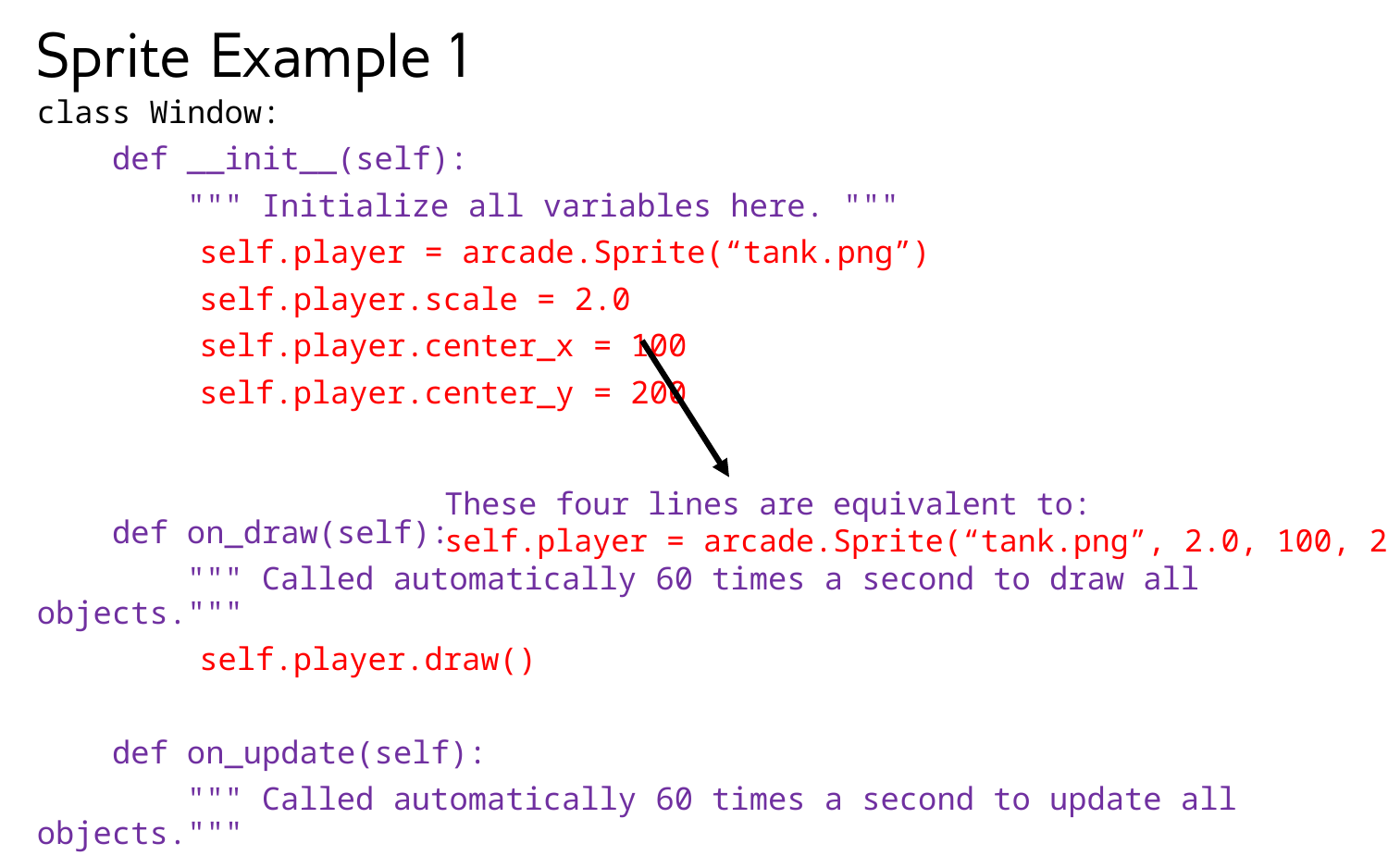

# Sprite Example 1
class Window:
    def __init__(self):
        """ Initialize all variables here. """
	  self.player = arcade.Sprite(“tank.png”)
	  self.player.scale = 2.0
	  self.player.center_x = 100
	  self.player.center_y = 200

    def on_draw(self):
        """ Called automatically 60 times a second to draw all objects."""
	  self.player.draw()

    def on_update(self):
        """ Called automatically 60 times a second to update all objects."""

These four lines are equivalent to:
self.player = arcade.Sprite(“tank.png”, 2.0, 100, 200)